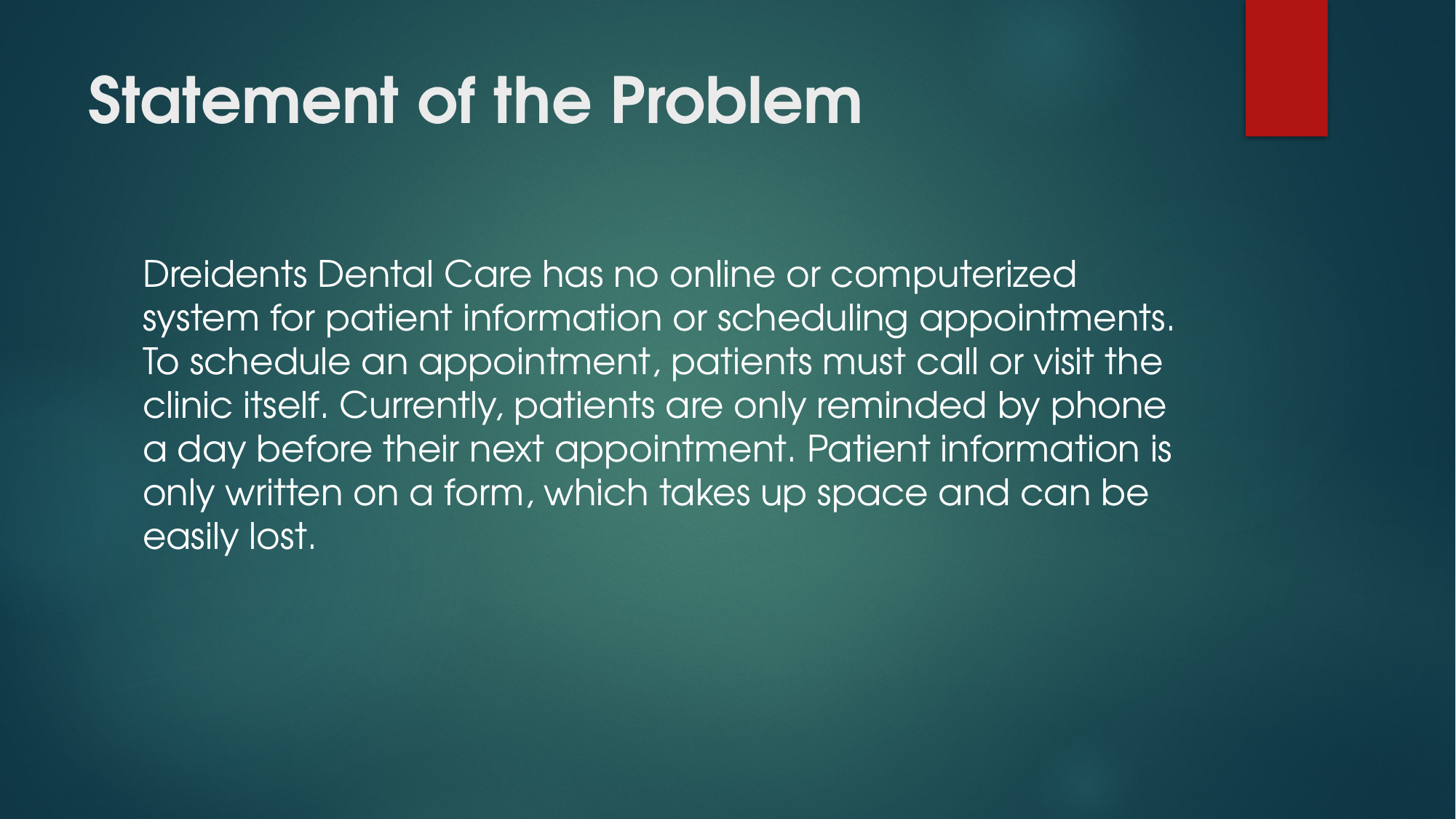

# Statement of the Problem
Dreidents Dental Care has no online or computerized system for patient information or scheduling appointments. To schedule an appointment, patients must call or visit the clinic itself. Currently, patients are only reminded by phone a day before their next appointment. Patient information is only written on a form, which takes up space and can be easily lost.